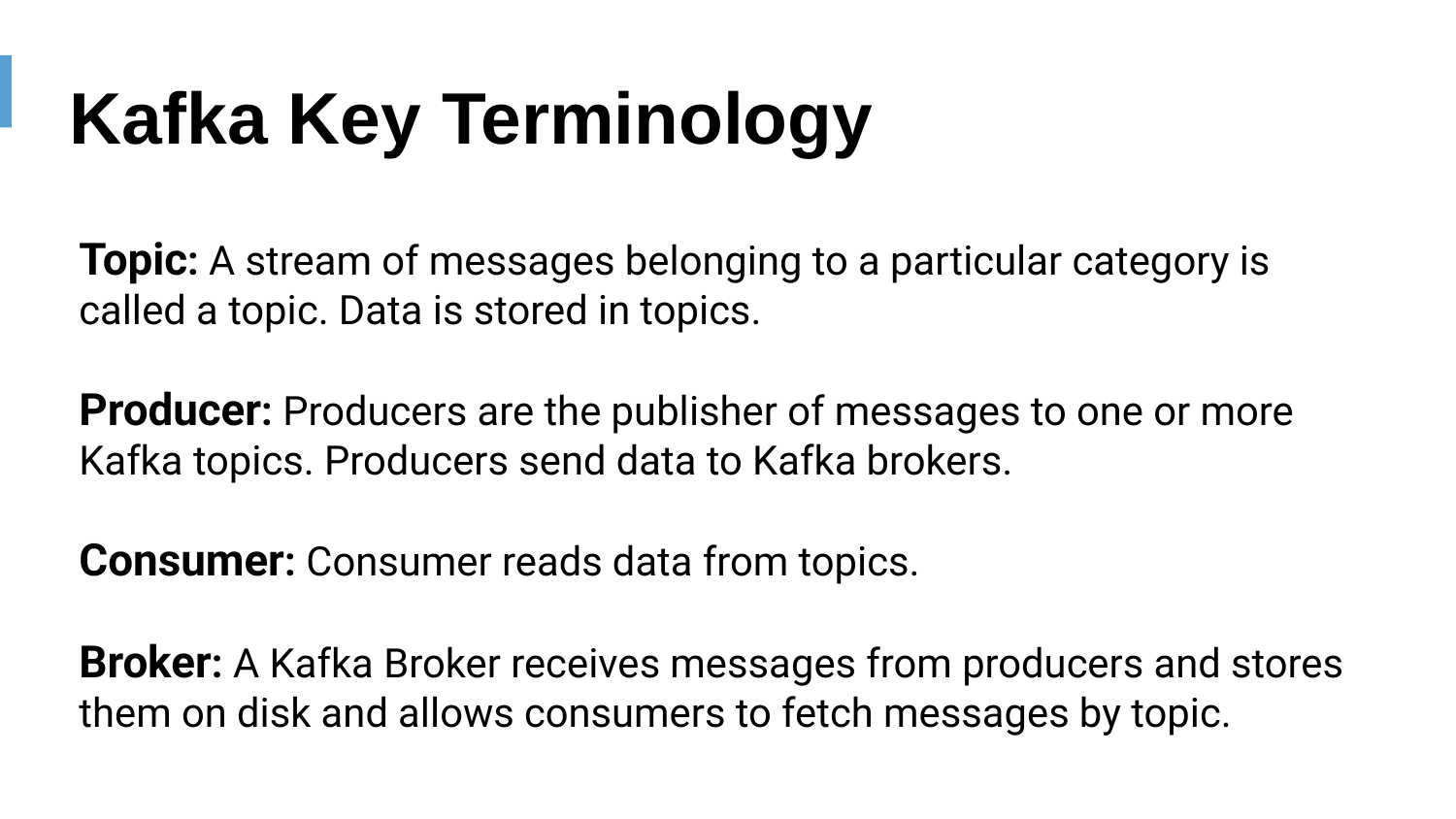

Kafka Key Terminology

Topic: A stream of messages belonging to a particular category is called a topic. Data is stored in topics.

Producer: Producers are the publisher of messages to one or more Kafka topics. Producers send data to Kafka brokers.

Consumer: Consumer reads data from topics.

Broker: A Kafka Broker receives messages from producers and stores them on disk and allows consumers to fetch messages by topic.